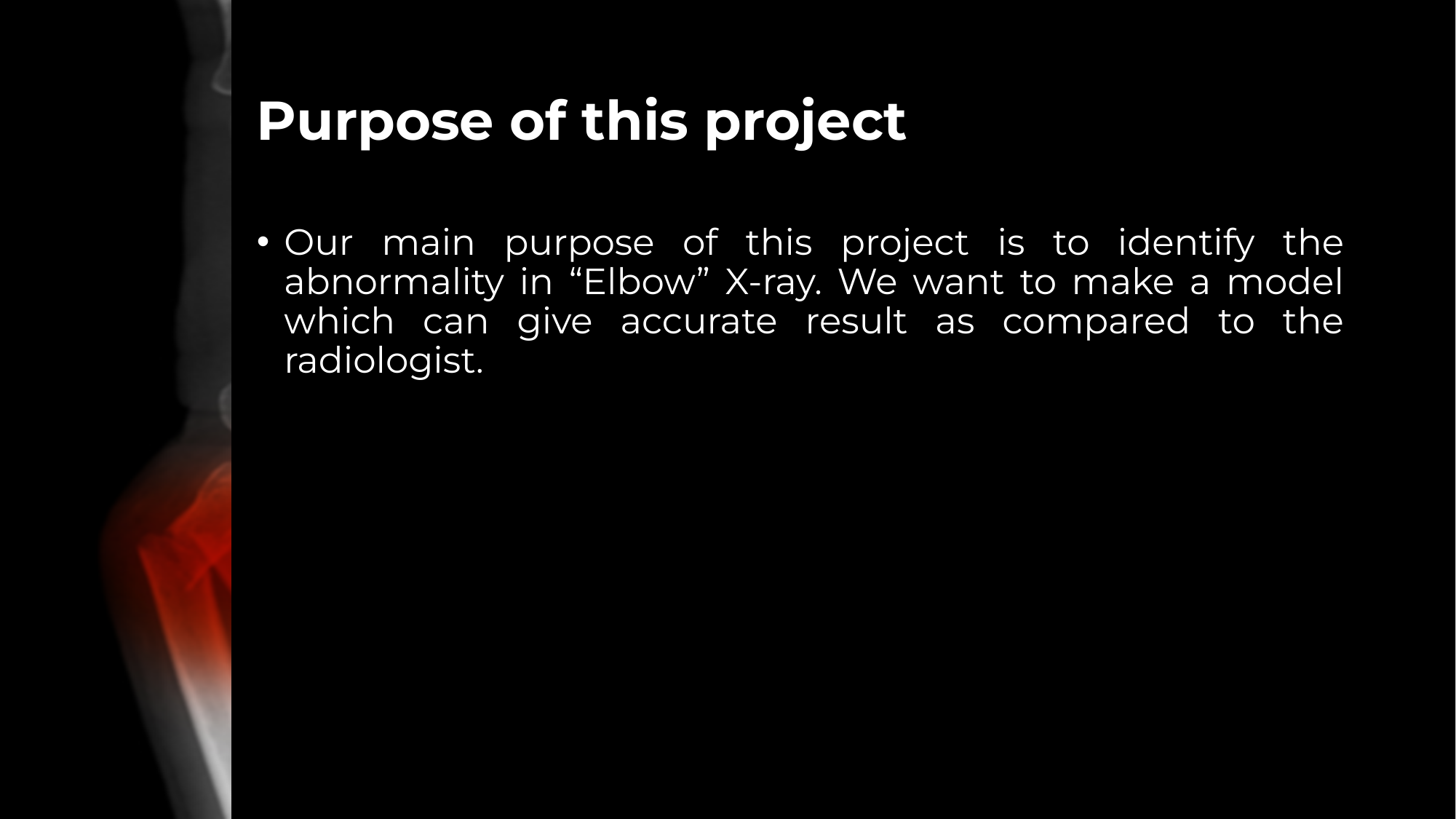

# Purpose of this project
Our main purpose of this project is to identify the abnormality in “Elbow” X-ray. We want to make a model which can give accurate result as compared to the radiologist.